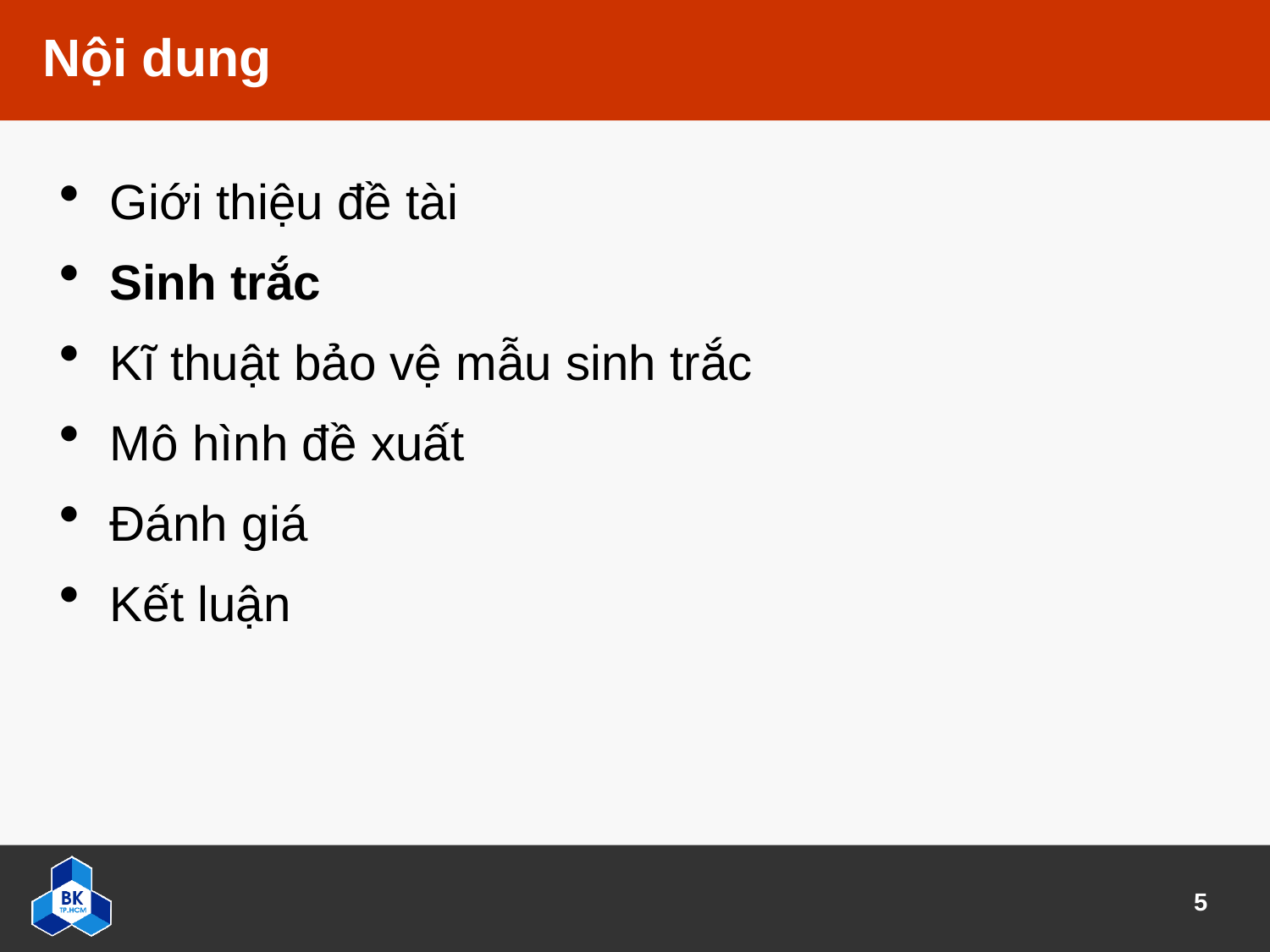

# Nội dung
Giới thiệu đề tài
Sinh trắc
Kĩ thuật bảo vệ mẫu sinh trắc
Mô hình đề xuất
Đánh giá
Kết luận
5